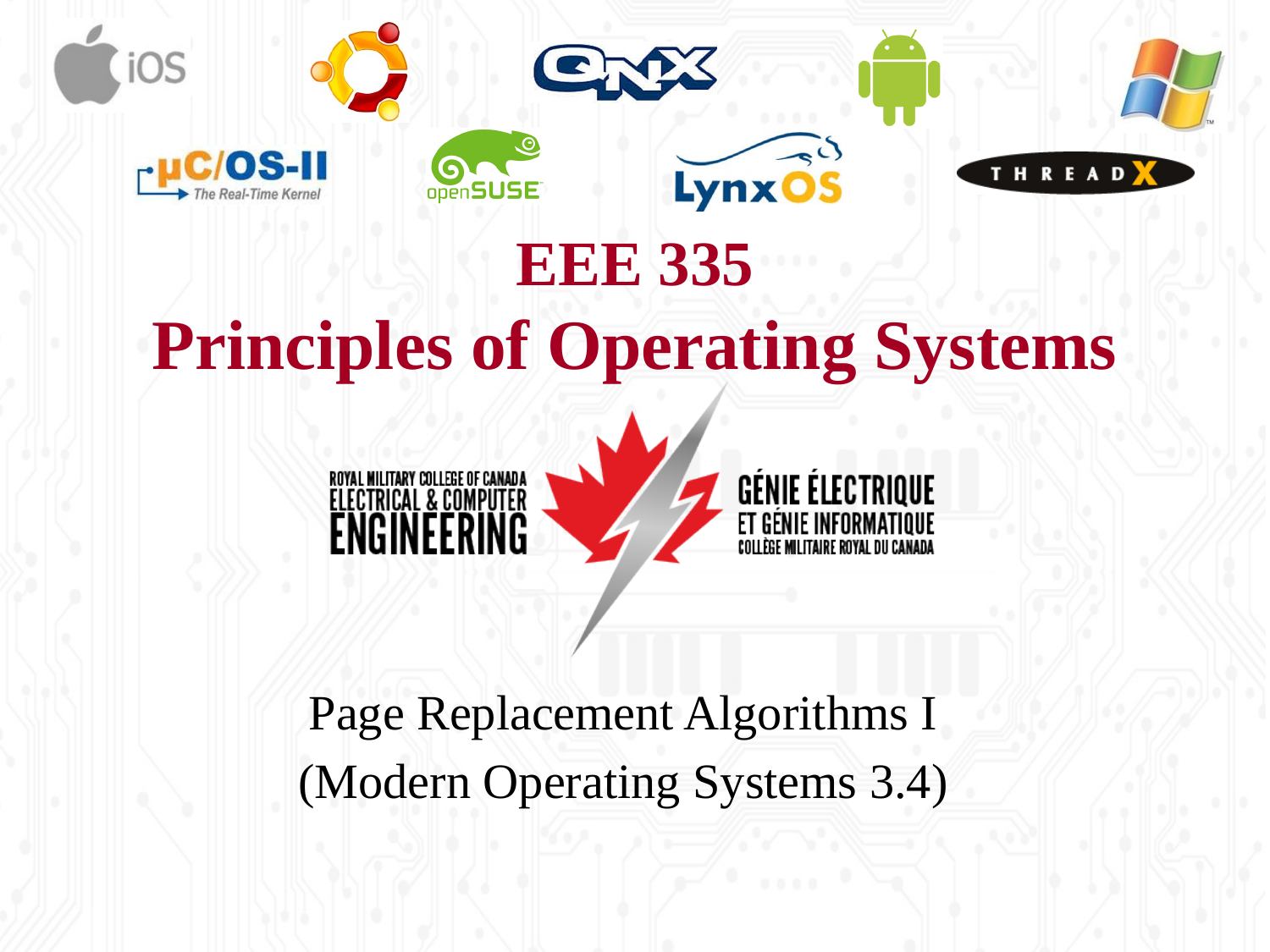

# EEE 335 Principles of Operating Systems
Page Replacement Algorithms I
(Modern Operating Systems 3.4)